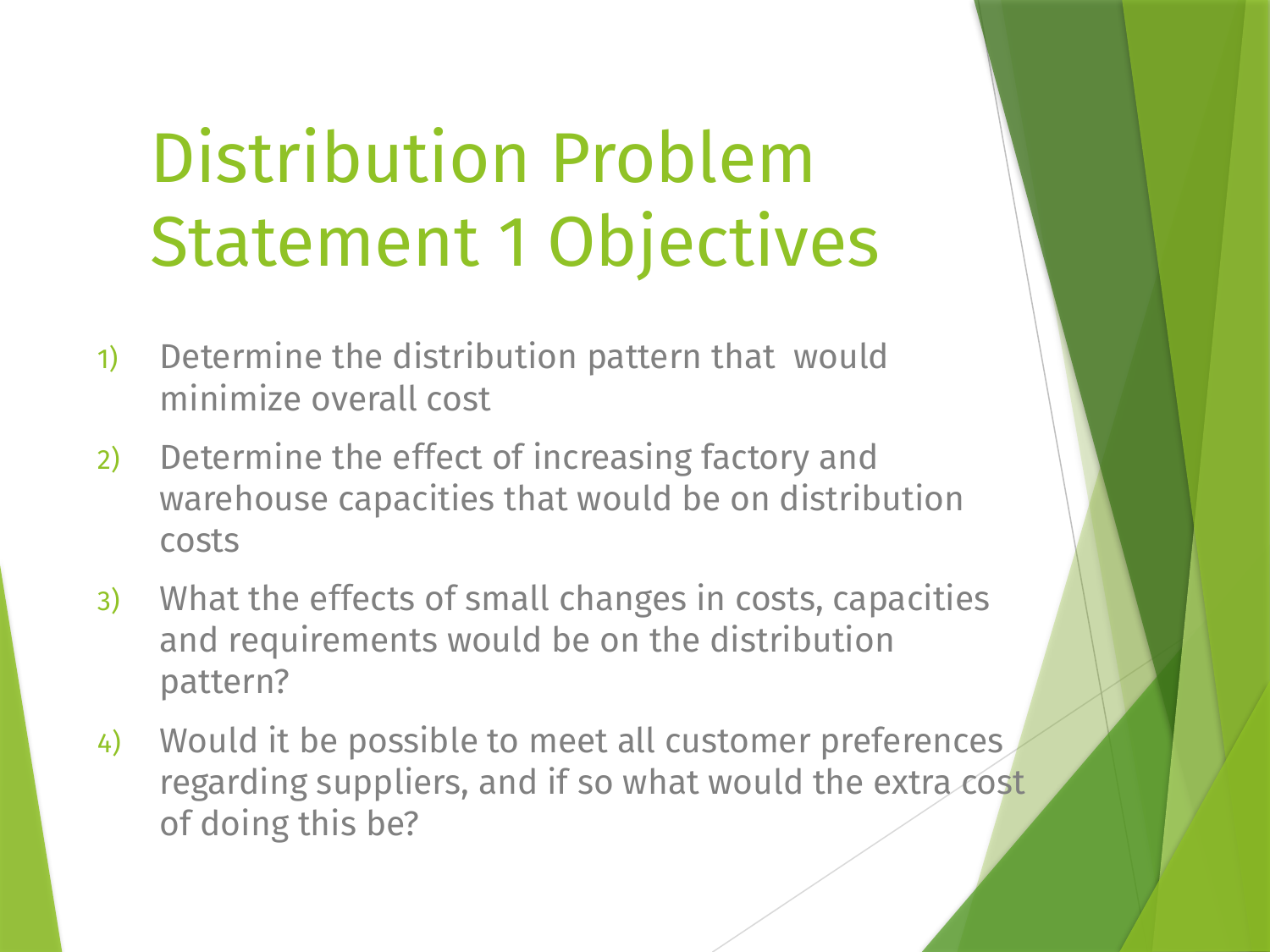

# Distribution Problem Statement 1 Objectives
Determine the distribution pattern that  would minimize overall cost
Determine the eﬀect of increasing factory and warehouse capacities that would be on distribution costs
What the eﬀects of small changes in costs, capacities and requirements would be on the distribution pattern?
Would it be possible to meet all customer preferences regarding suppliers, and if so what would the extra cost of doing this be?